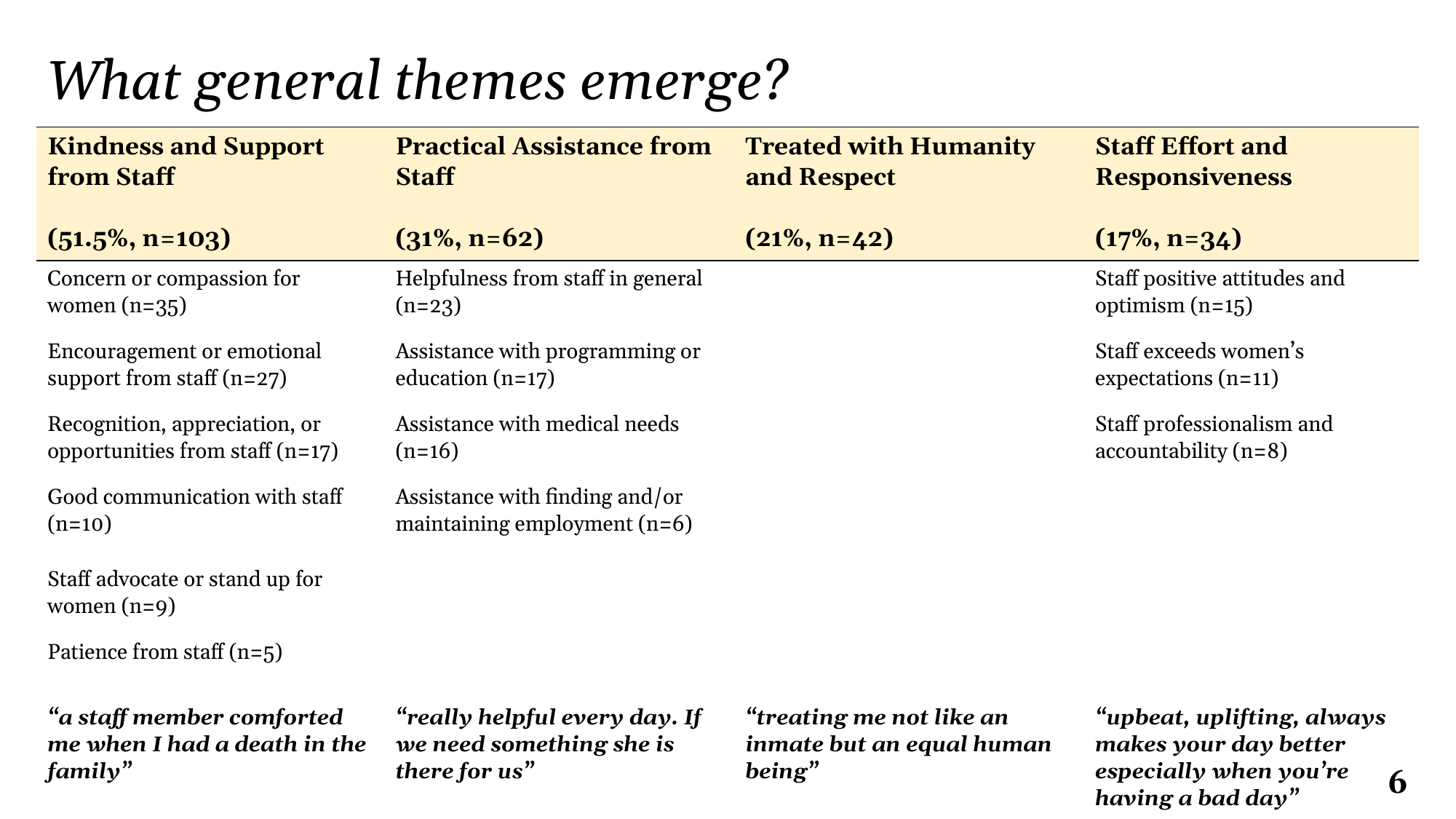

# What general themes emerge?
| Kindness and Support from Staff (51.5%, n=103) | Practical Assistance from Staff (31%, n=62) | Treated with Humanity and Respect (21%, n=42) | Staff Effort and Responsiveness (17%, n=34) |
| --- | --- | --- | --- |
| Concern or compassion for women (n=35) | Helpfulness from staff in general (n=23) |  | Staff positive attitudes and optimism (n=15) |
| Encouragement or emotional support from staff (n=27) | Assistance with programming or education (n=17) |  | Staff exceeds women’s expectations (n=11) |
| Recognition, appreciation, or opportunities from staff (n=17) | Assistance with medical needs (n=16) |  | Staff professionalism and accountability (n=8) |
| Good communication with staff (n=10) | Assistance with finding and/or maintaining employment (n=6) |  |  |
| Staff advocate or stand up for women (n=9) |  |  |  |
| Patience from staff (n=5) |  |  |  |
| “a staff member comforted me when I had a death in the family” | “really helpful every day. If we need something she is there for us” | “treating me not like an inmate but an equal human being” | “upbeat, uplifting, always makes your day better especially when you’re having a bad day” |
6